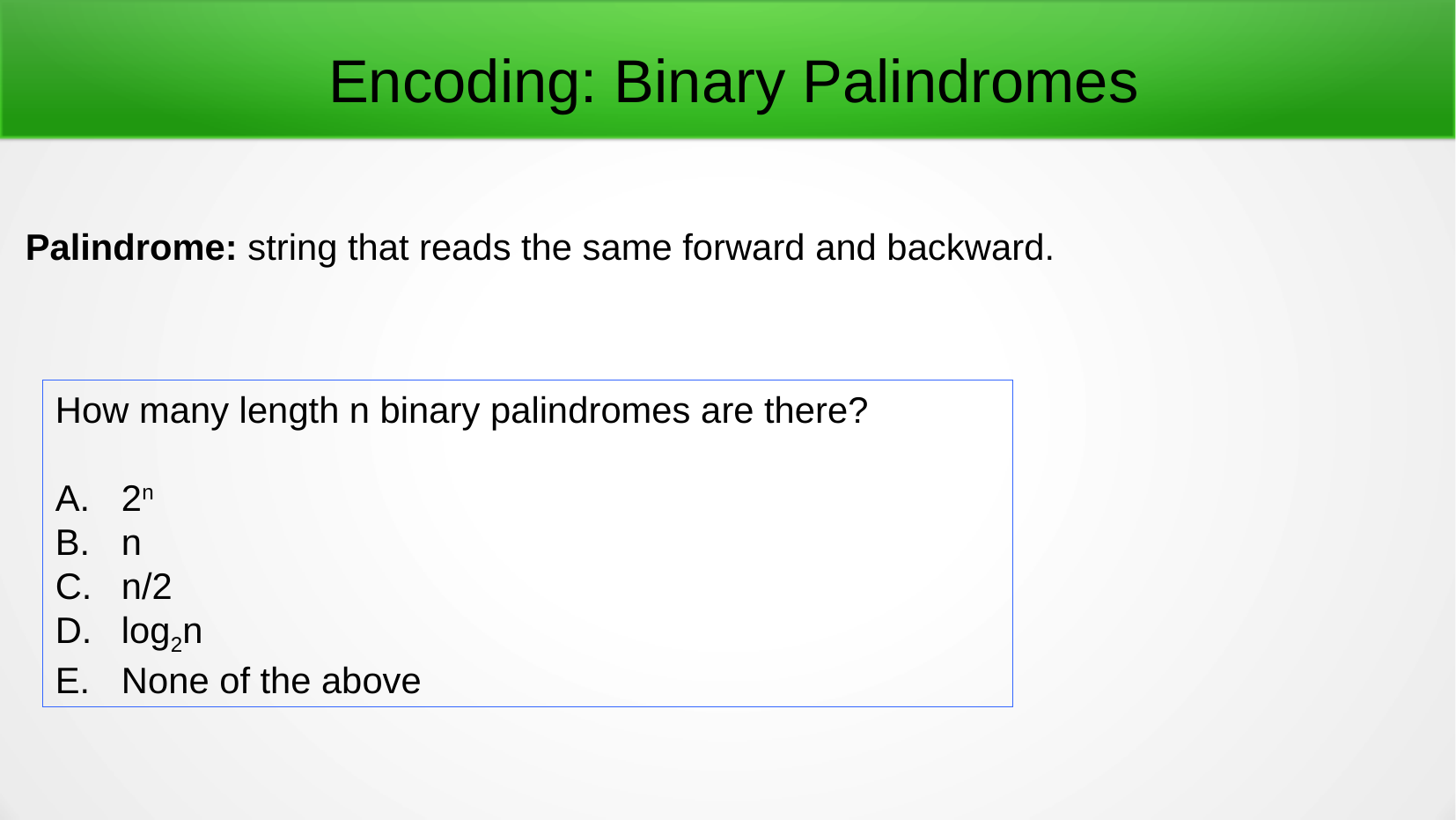

Encoding: Binary Palindromes
Palindrome: string that reads the same forward and backward.

How many length n binary palindromes are there?

2n
n
n/2
log2n
None of the above